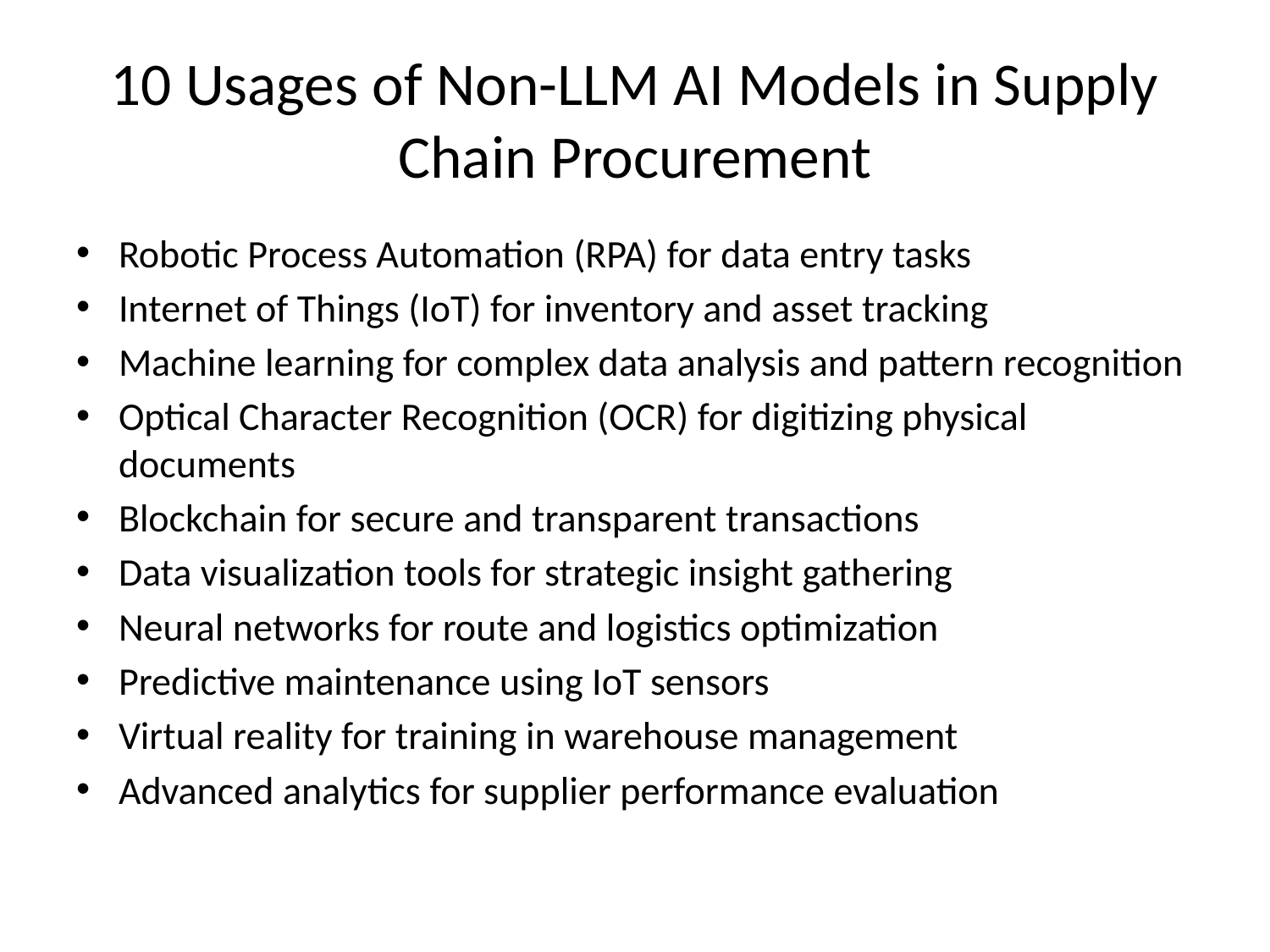

# 10 Usages of Non-LLM AI Models in Supply Chain Procurement
Robotic Process Automation (RPA) for data entry tasks
Internet of Things (IoT) for inventory and asset tracking
Machine learning for complex data analysis and pattern recognition
Optical Character Recognition (OCR) for digitizing physical documents
Blockchain for secure and transparent transactions
Data visualization tools for strategic insight gathering
Neural networks for route and logistics optimization
Predictive maintenance using IoT sensors
Virtual reality for training in warehouse management
Advanced analytics for supplier performance evaluation